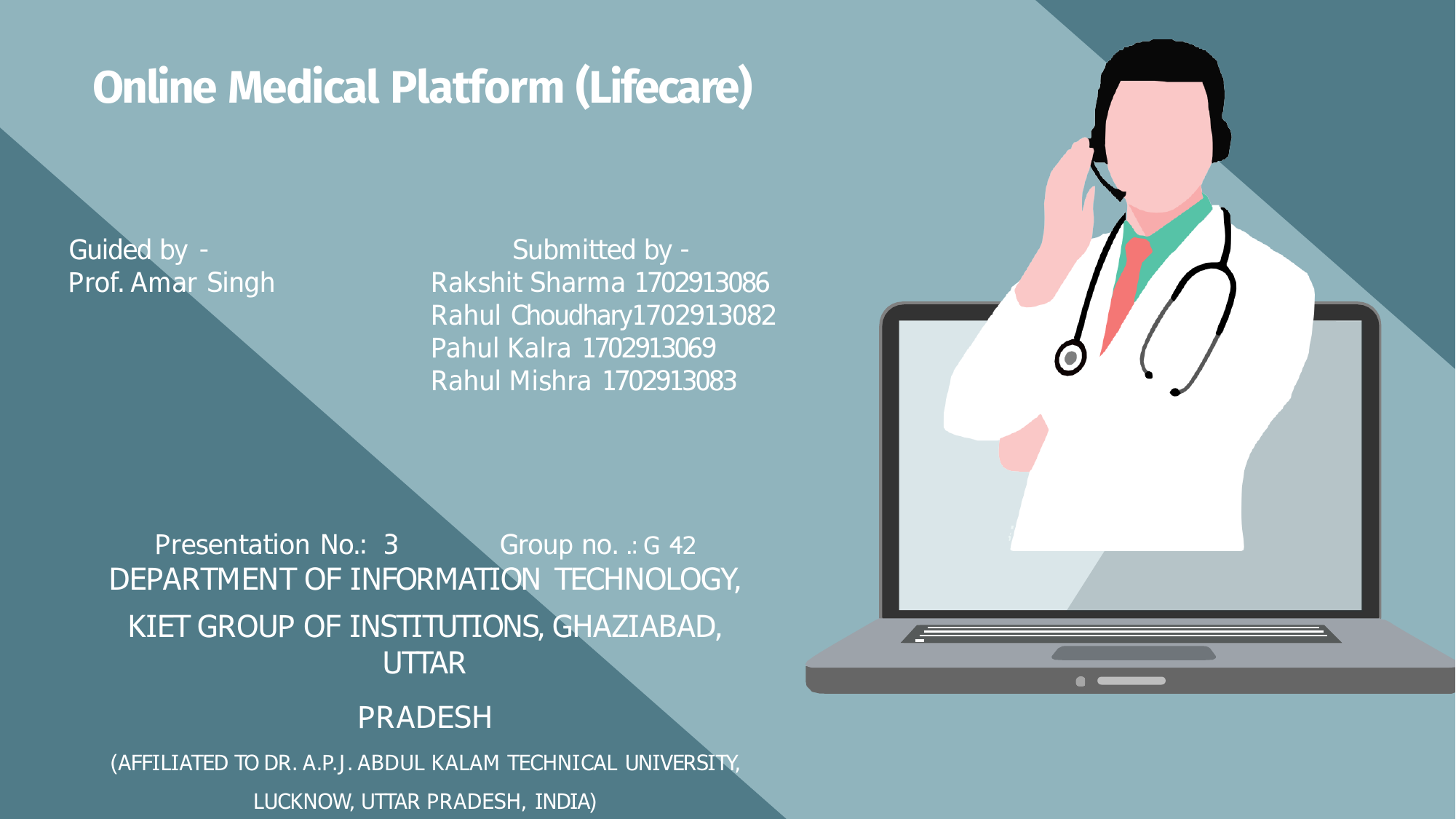

# Online Medical Platform (Lifecare)
Submitted by -  Rakshit Sharma 1702913086  Rahul Choudhary1702913082 Pahul Kalra 1702913069 Rahul Mishra 1702913083
Guided by -
Prof. Amar Singh

Presentation No.:  3	Group no. .: G 42
DEPARTMENT OF INFORMATION TECHNOLOGY,
KIET GROUP OF INSTITUTIONS, GHAZIABAD, UTTAR
PRADESH
(AFFILIATED TO DR. A.P.J. ABDUL KALAM TECHNICAL UNIVERSITY,
LUCKNOW, UTTAR PRADESH, INDIA)